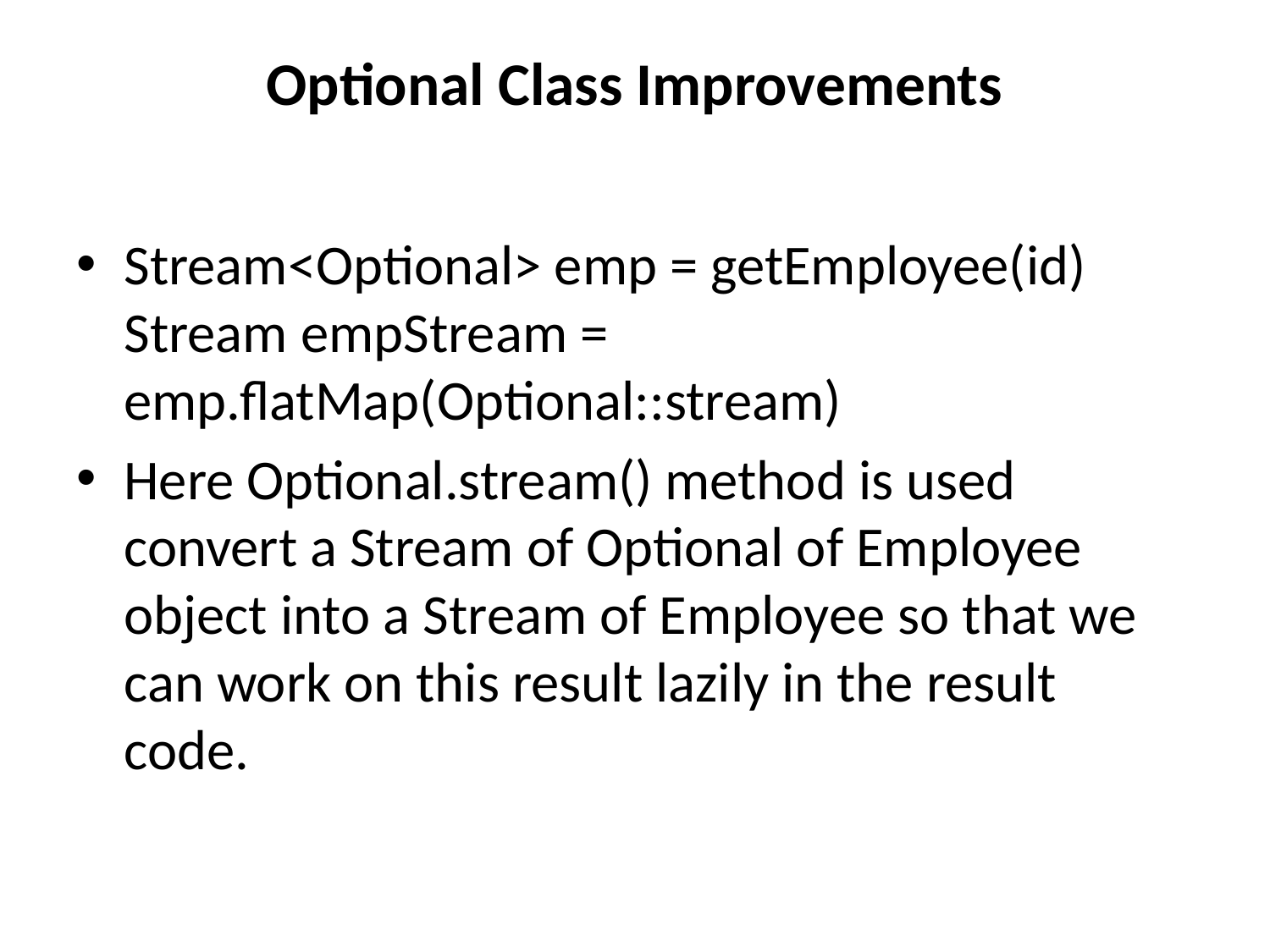

# Optional Class Improvements
Stream<Optional> emp = getEmployee(id) Stream empStream = emp.flatMap(Optional::stream)
Here Optional.stream() method is used convert a Stream of Optional of Employee object into a Stream of Employee so that we can work on this result lazily in the result code.